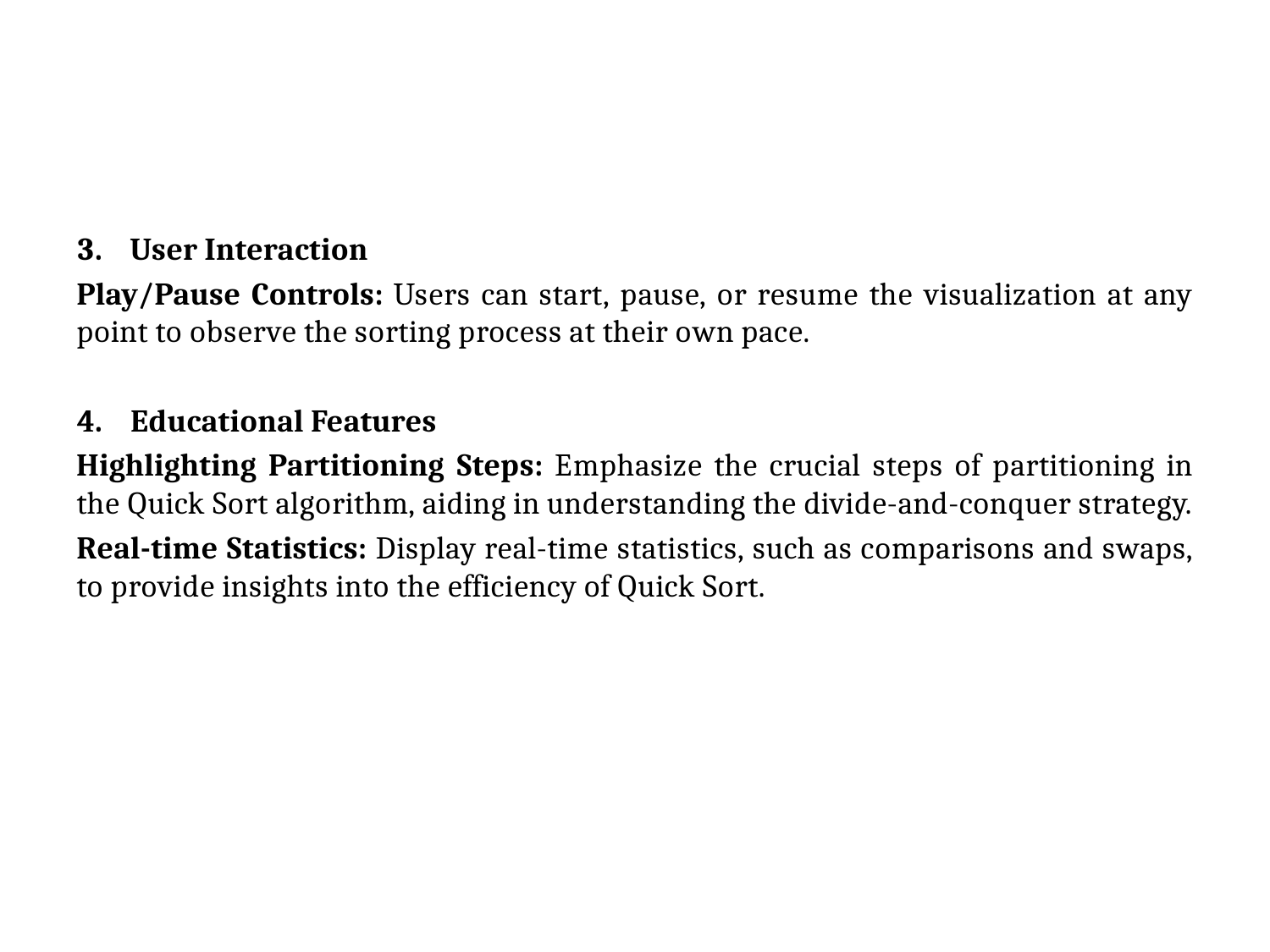

#
3.    User Interaction
Play/Pause Controls: Users can start, pause, or resume the visualization at any point to observe the sorting process at their own pace.

4.    Educational Features
Highlighting Partitioning Steps: Emphasize the crucial steps of partitioning in the Quick Sort algorithm, aiding in understanding the divide-and-conquer strategy.
Real-time Statistics: Display real-time statistics, such as comparisons and swaps, to provide insights into the efficiency of Quick Sort.